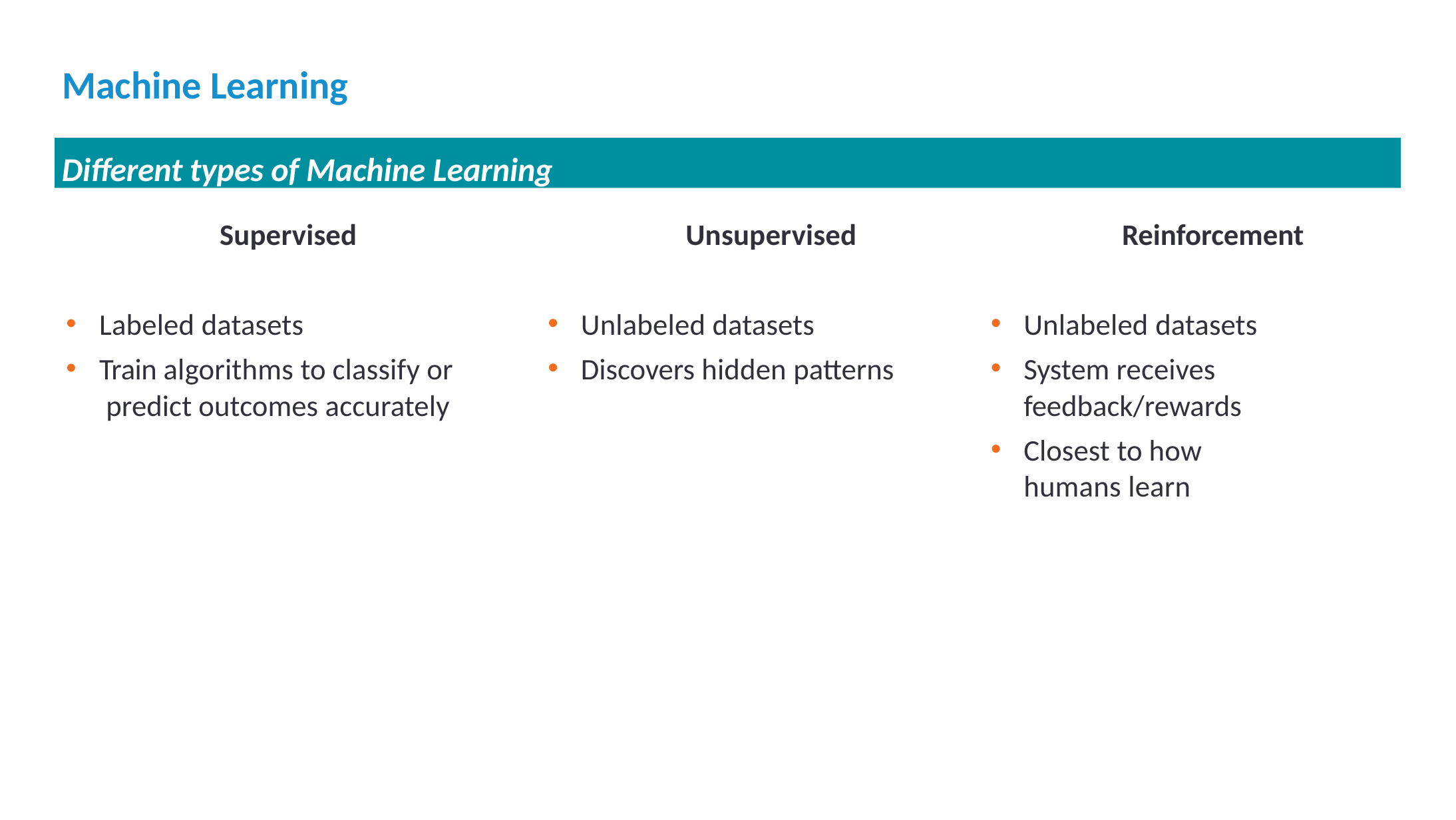

# Machine Learning
Different types of Machine Learning
Supervised	Unsupervised	Reinforcement
Labeled datasets
Train algorithms to classify or  predict outcomes accurately
Unlabeled datasets
Discovers hidden patterns
Unlabeled datasets
System receives  feedback/rewards
Closest to how humans learn